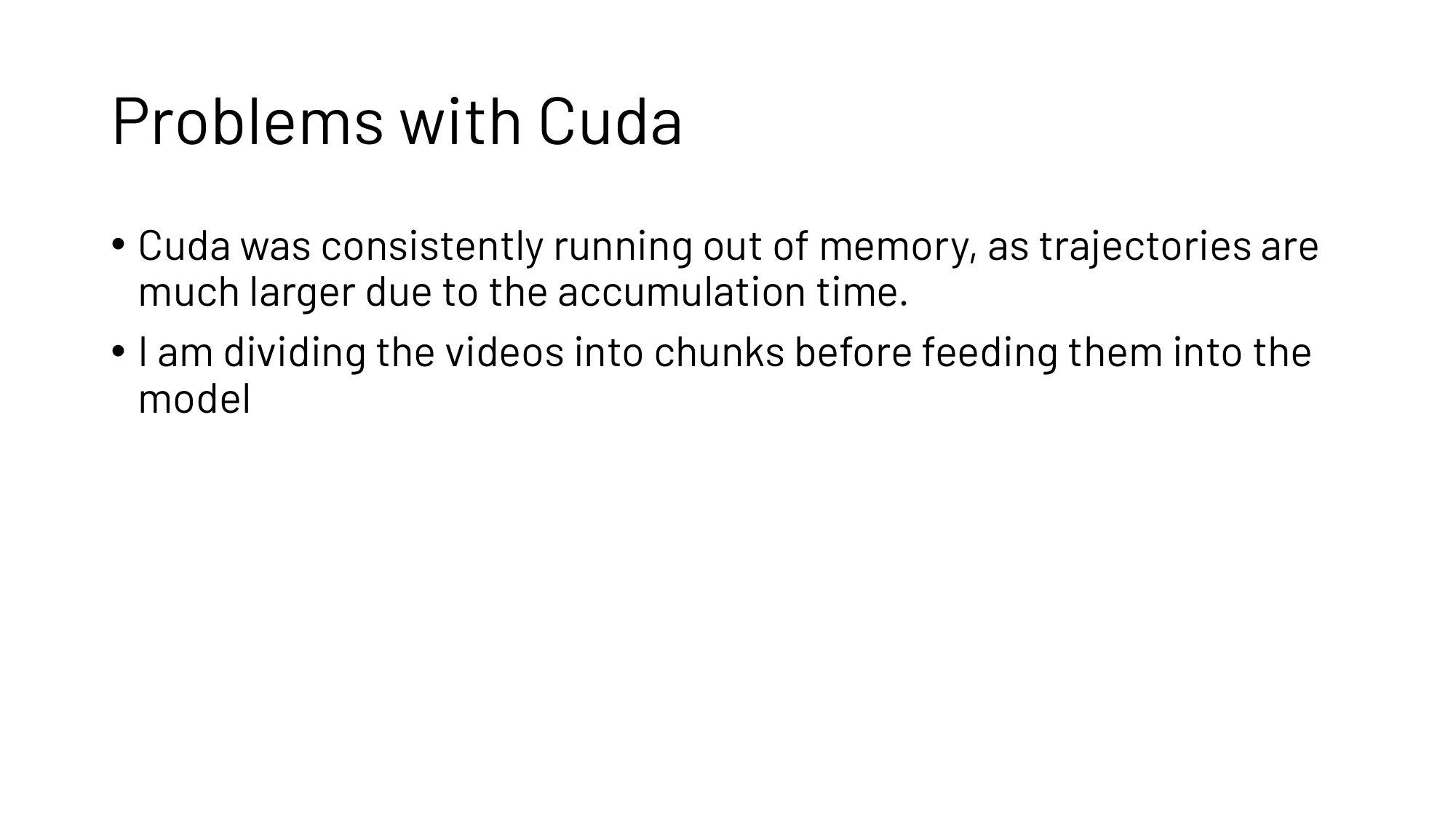

# Problems with Cuda
Cuda was consistently running out of memory, as trajectories are much larger due to the accumulation time.
I am dividing the videos into chunks before feeding them into the model